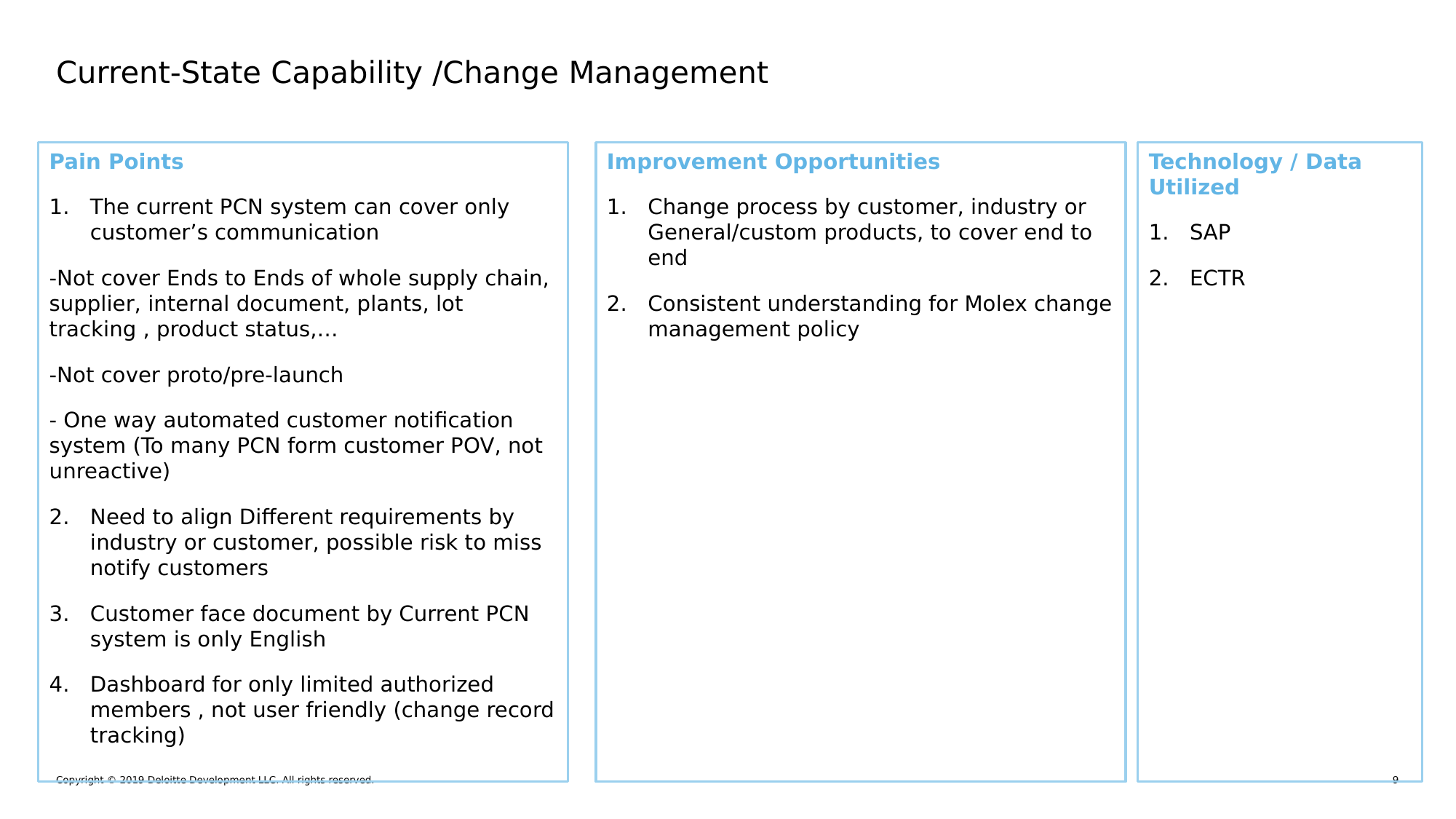

# Current-State Capability /Change Management
Pain Points
The current PCN system can cover only customer’s communication
-Not cover Ends to Ends of whole supply chain, supplier, internal document, plants, lot tracking , product status,…
-Not cover proto/pre-launch
- One way automated customer notification system (To many PCN form customer POV, not unreactive)
Need to align Different requirements by industry or customer, possible risk to miss notify customers
Customer face document by Current PCN system is only English
Dashboard for only limited authorized members , not user friendly (change record tracking)

Improvement Opportunities
Change process by customer, industry or General/custom products, to cover end to end
Consistent understanding for Molex change management policy

Technology / Data Utilized
SAP
ECTR